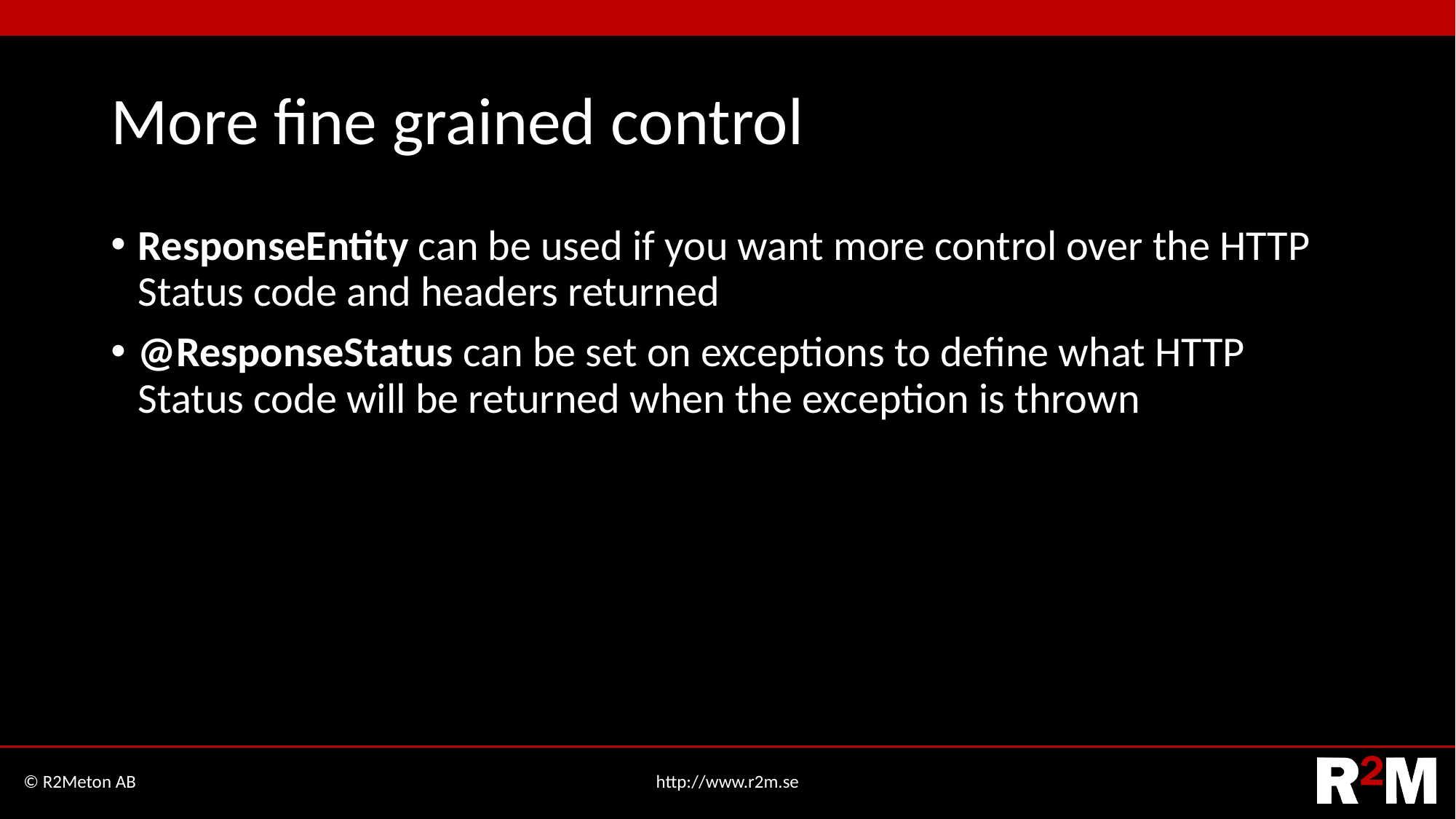

# More fine grained control
ResponseEntity can be used if you want more control over the HTTP Status code and headers returned
@ResponseStatus can be set on exceptions to define what HTTP Status code will be returned when the exception is thrown
© R2Meton AB
http://www.r2m.se